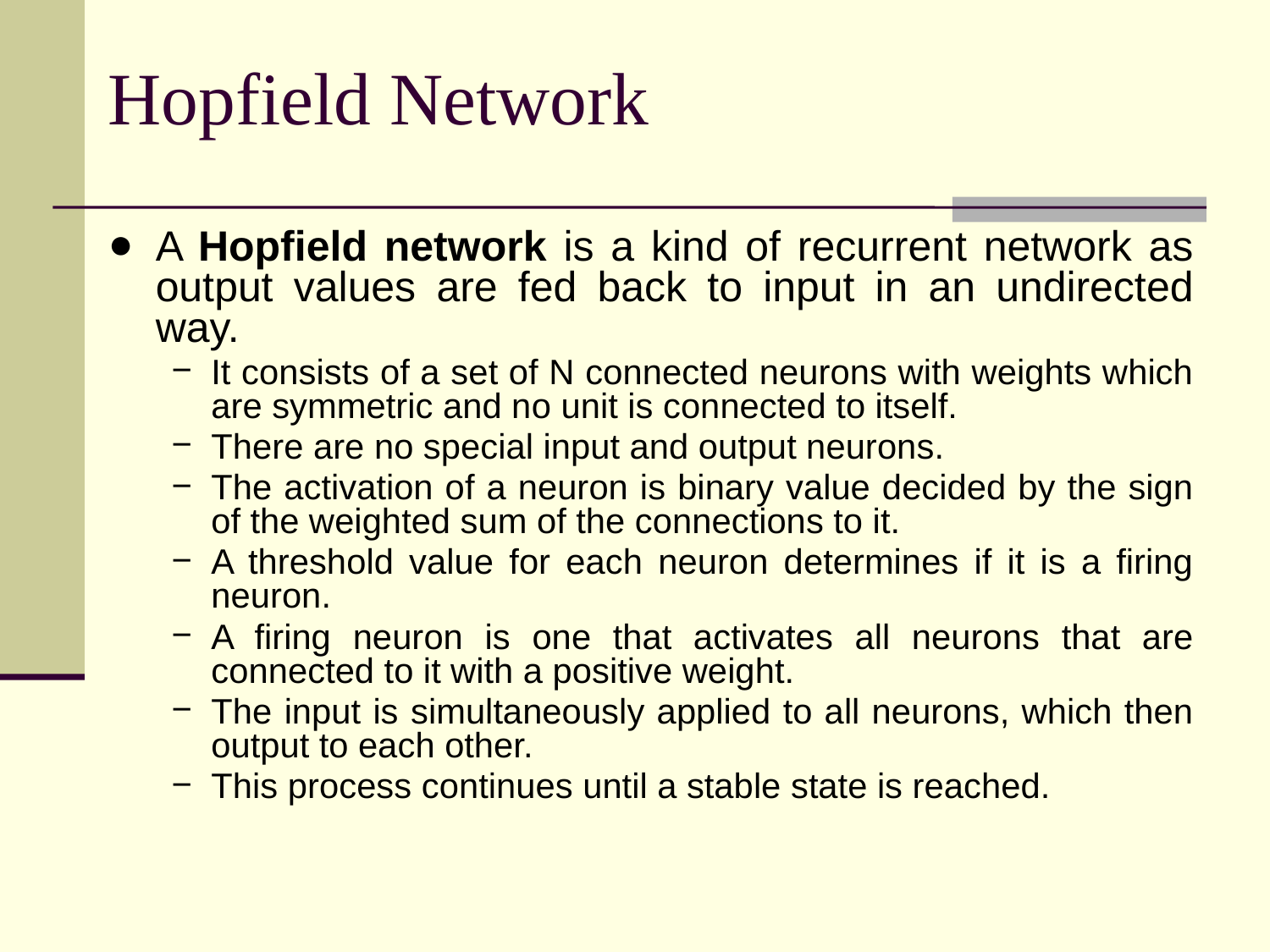

# Hopfield Network
A Hopfield network is a kind of recurrent network as output values are fed back to input in an undirected way.
It consists of a set of N connected neurons with weights which are symmetric and no unit is connected to itself.
There are no special input and output neurons.
The activation of a neuron is binary value decided by the sign of the weighted sum of the connections to it.
A threshold value for each neuron determines if it is a firing neuron.
A firing neuron is one that activates all neurons that are connected to it with a positive weight.
The input is simultaneously applied to all neurons, which then output to each other.
This process continues until a stable state is reached.